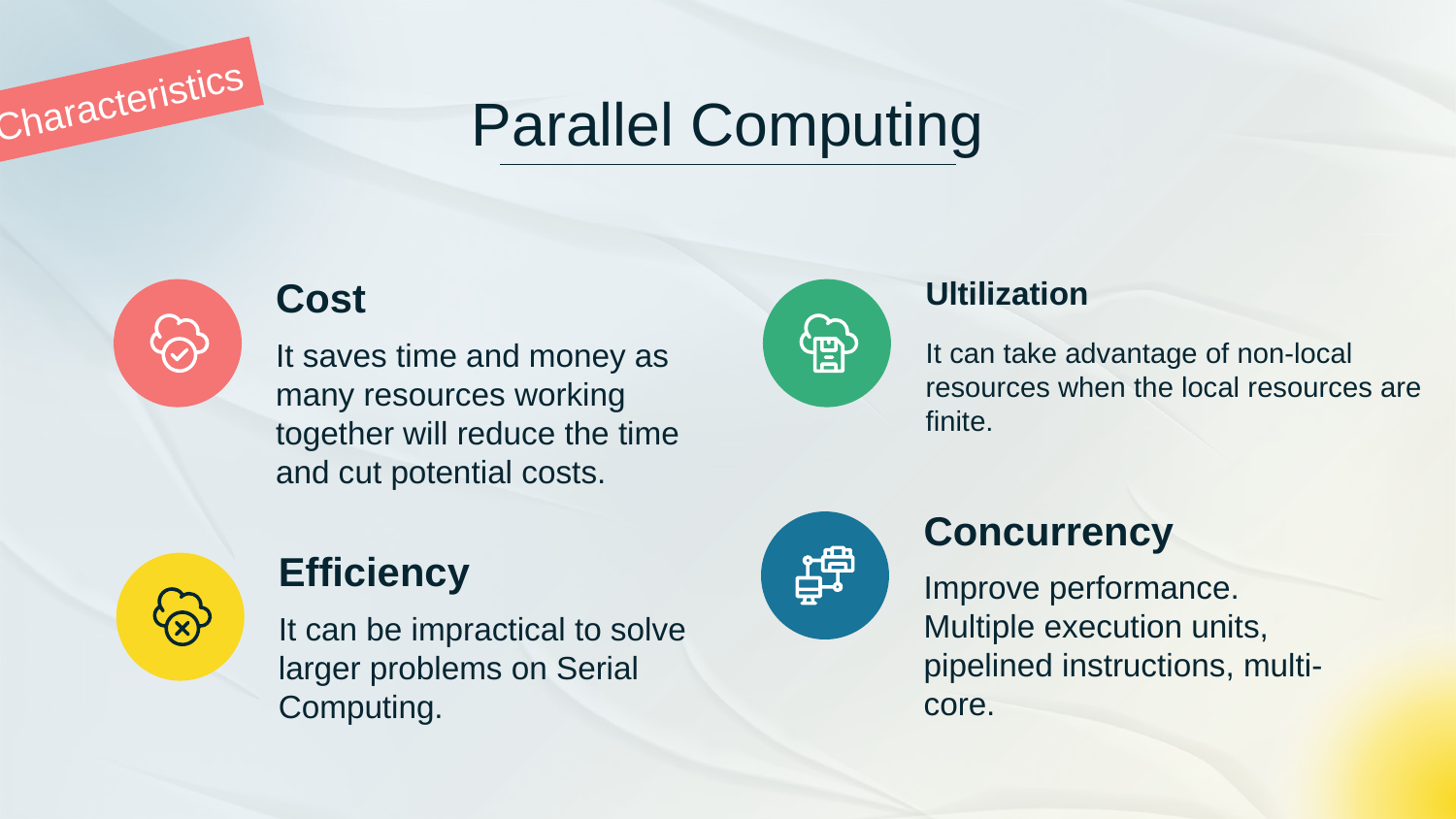

Characteristics
# Parallel Computing
Cost
Ultilization

It saves time and money as many resources working together will reduce the time and cut potential costs.
It can take advantage of non-local resources when the local resources are finite.
Concurrency

Efficiency

Improve performance.
Multiple execution units, pipelined instructions, multi-core.

It can be impractical to solve larger problems on Serial Computing.